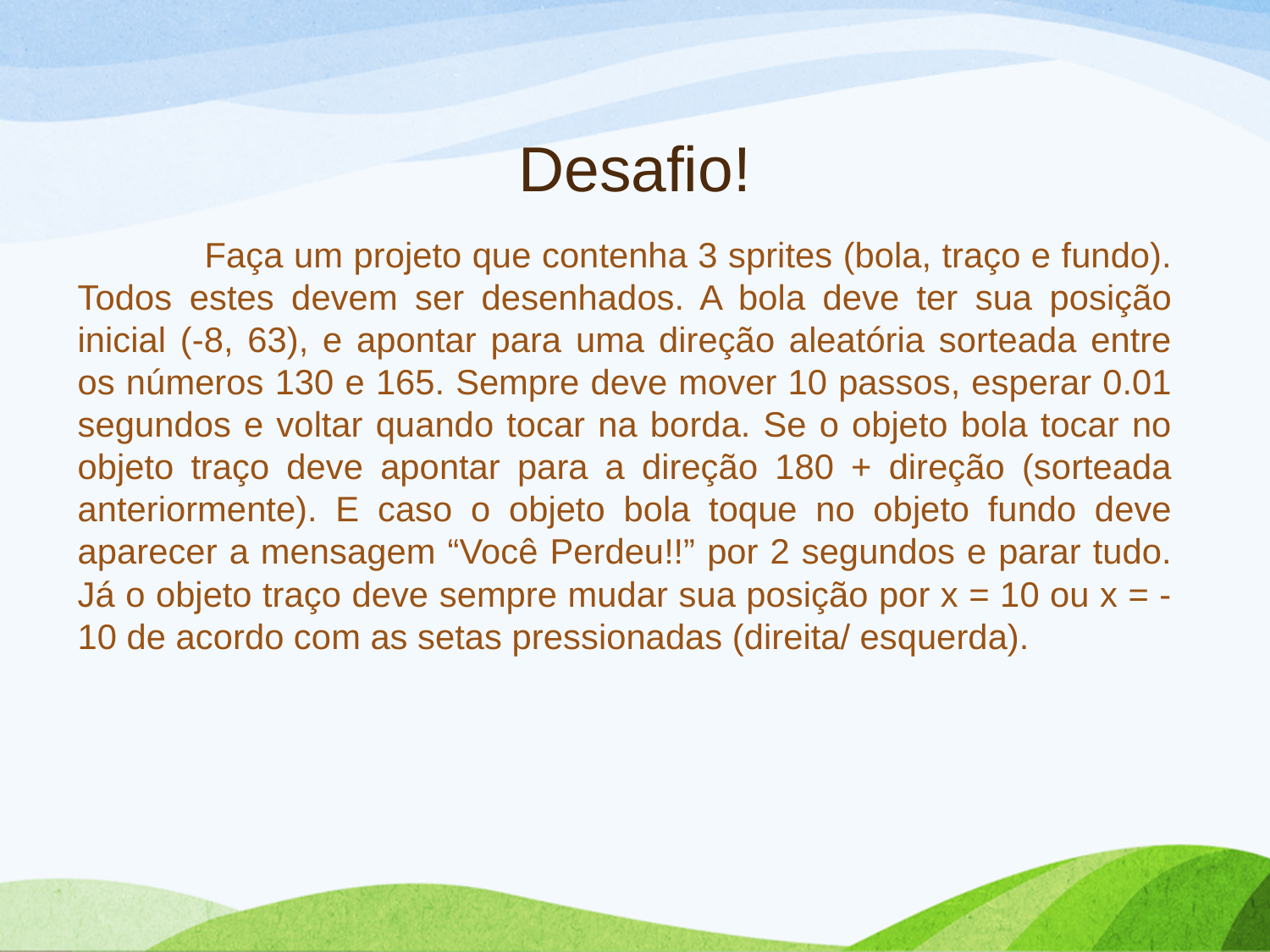

# Desafio!
	Faça um projeto que contenha 3 sprites (bola, traço e fundo). Todos estes devem ser desenhados. A bola deve ter sua posição inicial (-8, 63), e apontar para uma direção aleatória sorteada entre os números 130 e 165. Sempre deve mover 10 passos, esperar 0.01 segundos e voltar quando tocar na borda. Se o objeto bola tocar no objeto traço deve apontar para a direção 180 + direção (sorteada anteriormente). E caso o objeto bola toque no objeto fundo deve aparecer a mensagem “Você Perdeu!!” por 2 segundos e parar tudo. Já o objeto traço deve sempre mudar sua posição por x = 10 ou x = -10 de acordo com as setas pressionadas (direita/ esquerda).